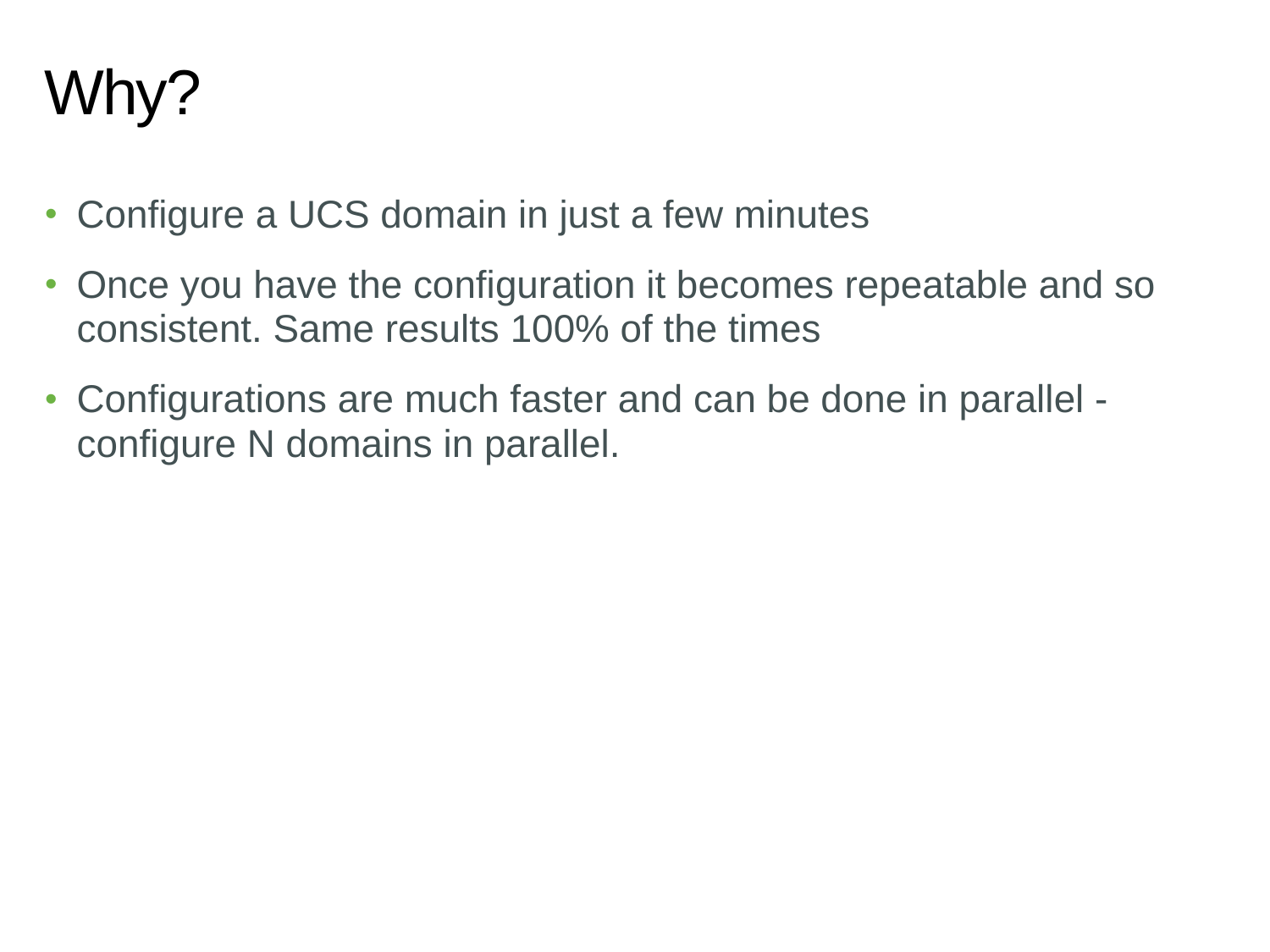

# Why?
Configure a UCS domain in just a few minutes
Once you have the configuration it becomes repeatable and so consistent. Same results 100% of the times
Configurations are much faster and can be done in parallel - configure N domains in parallel.